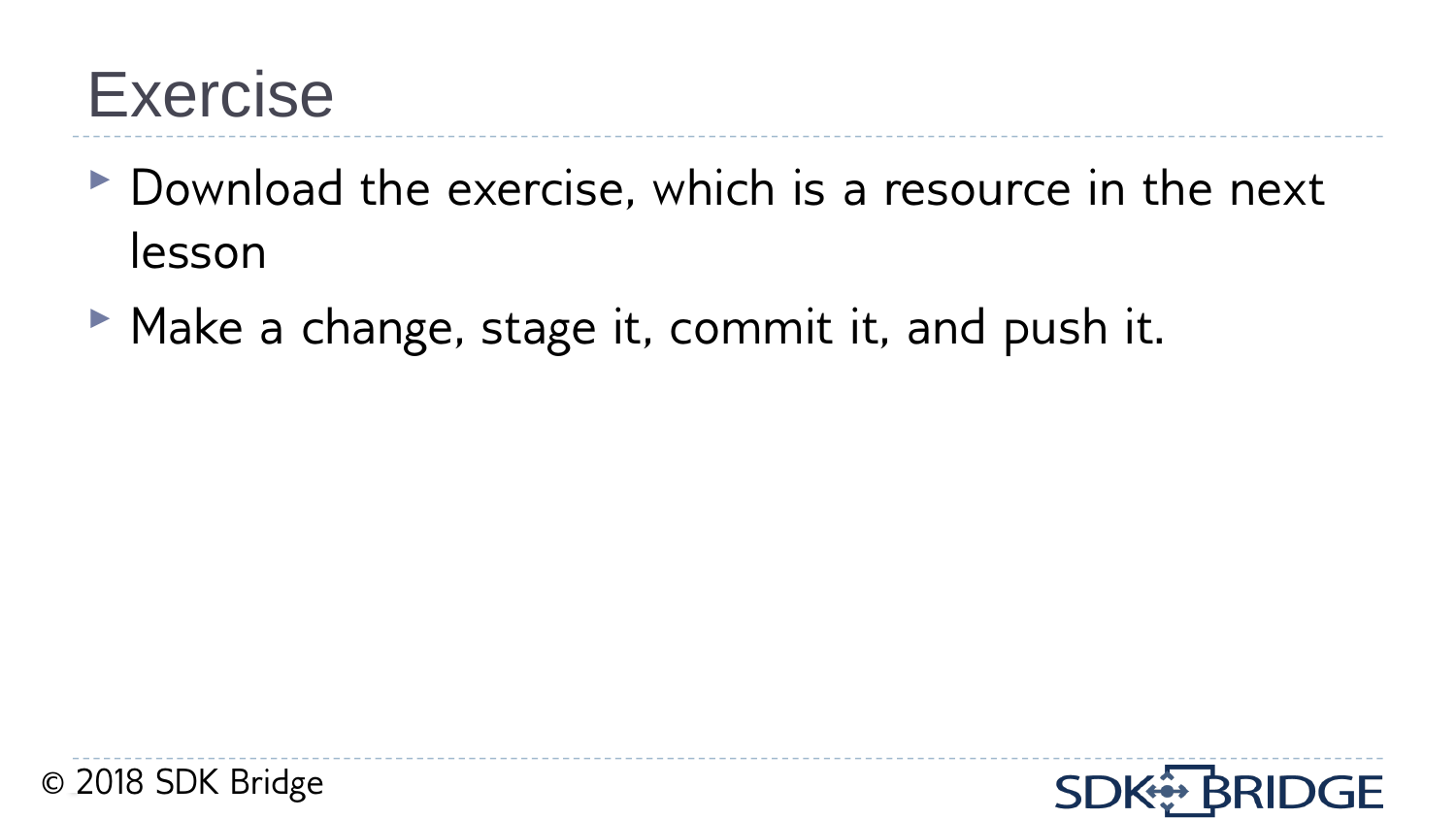

# Exercise
Download the exercise, which is a resource in the next lesson
Make a change, stage it, commit it, and push it.